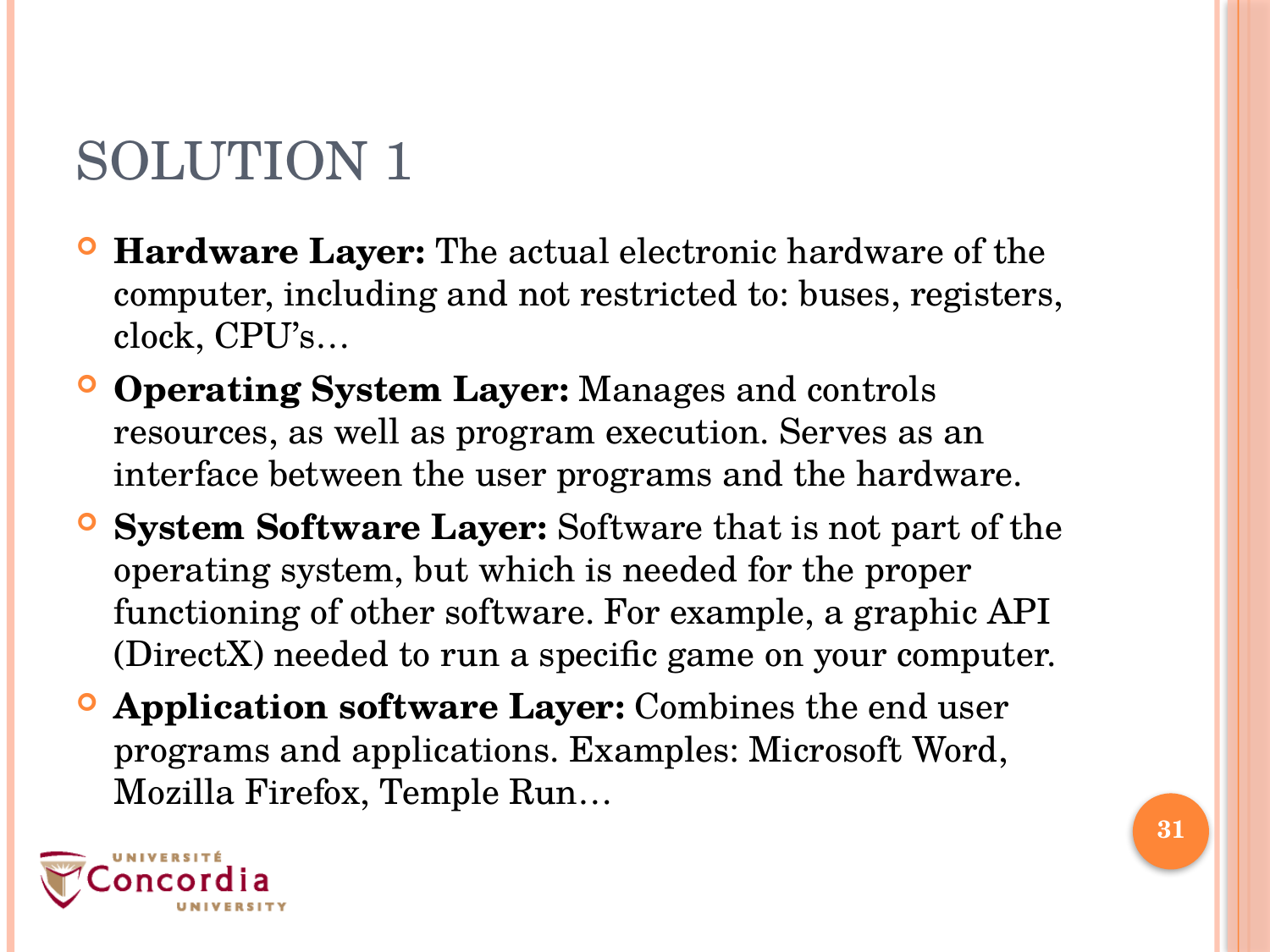

# Solution 1
Hardware Layer: The actual electronic hardware of the computer, including and not restricted to: buses, registers, clock, CPU’s…
Operating System Layer: Manages and controls resources, as well as program execution. Serves as an interface between the user programs and the hardware.
System Software Layer: Software that is not part of the operating system, but which is needed for the proper functioning of other software. For example, a graphic API (DirectX) needed to run a specific game on your computer.
Application software Layer: Combines the end user programs and applications. Examples: Microsoft Word, Mozilla Firefox, Temple Run…

31